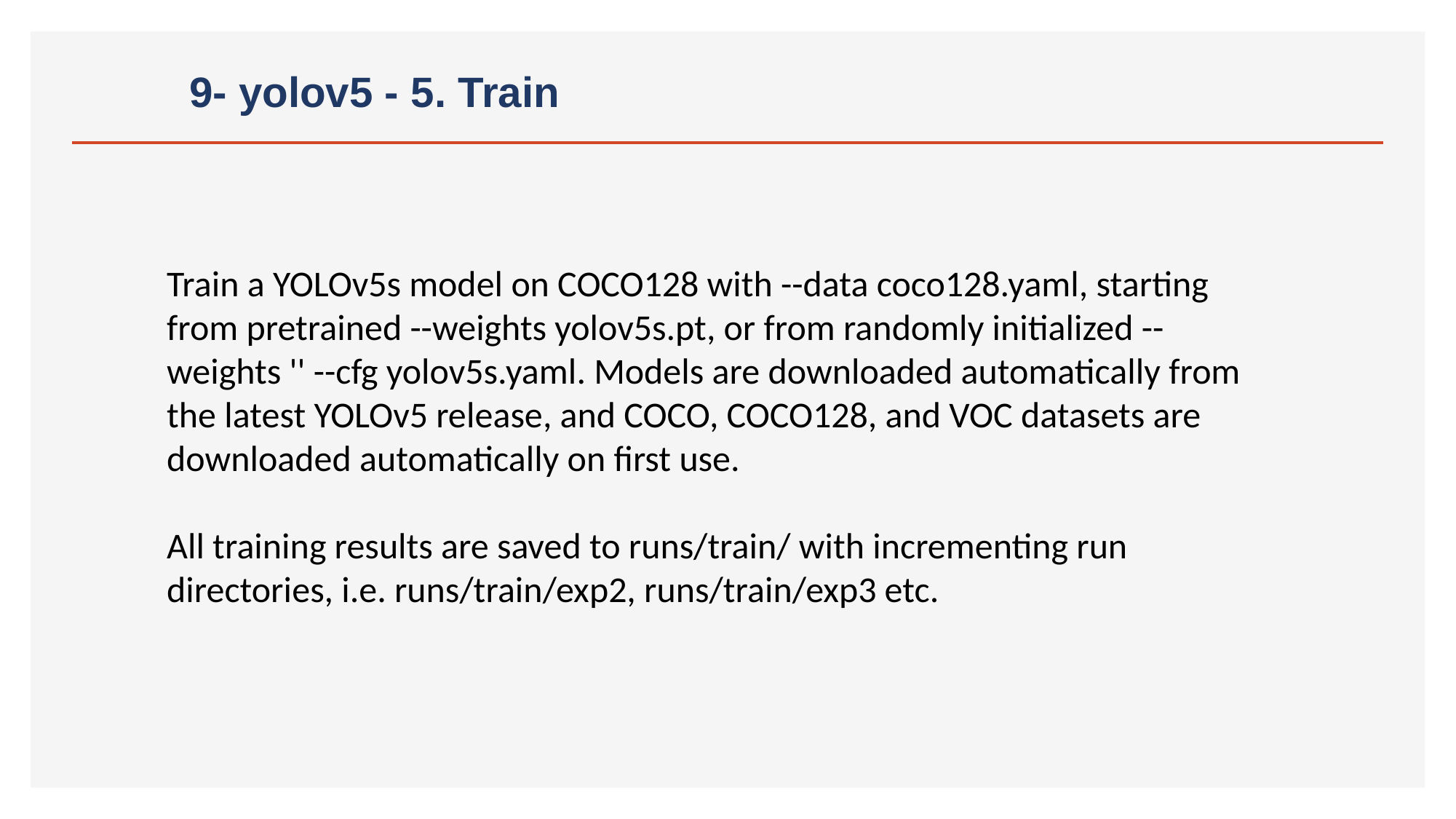

# 9- yolov5 - 5. Train
Train a YOLOv5s model on COCO128 with --data coco128.yaml, starting from pretrained --weights yolov5s.pt, or from randomly initialized --weights '' --cfg yolov5s.yaml. Models are downloaded automatically from the latest YOLOv5 release, and COCO, COCO128, and VOC datasets are downloaded automatically on first use.

All training results are saved to runs/train/ with incrementing run directories, i.e. runs/train/exp2, runs/train/exp3 etc.